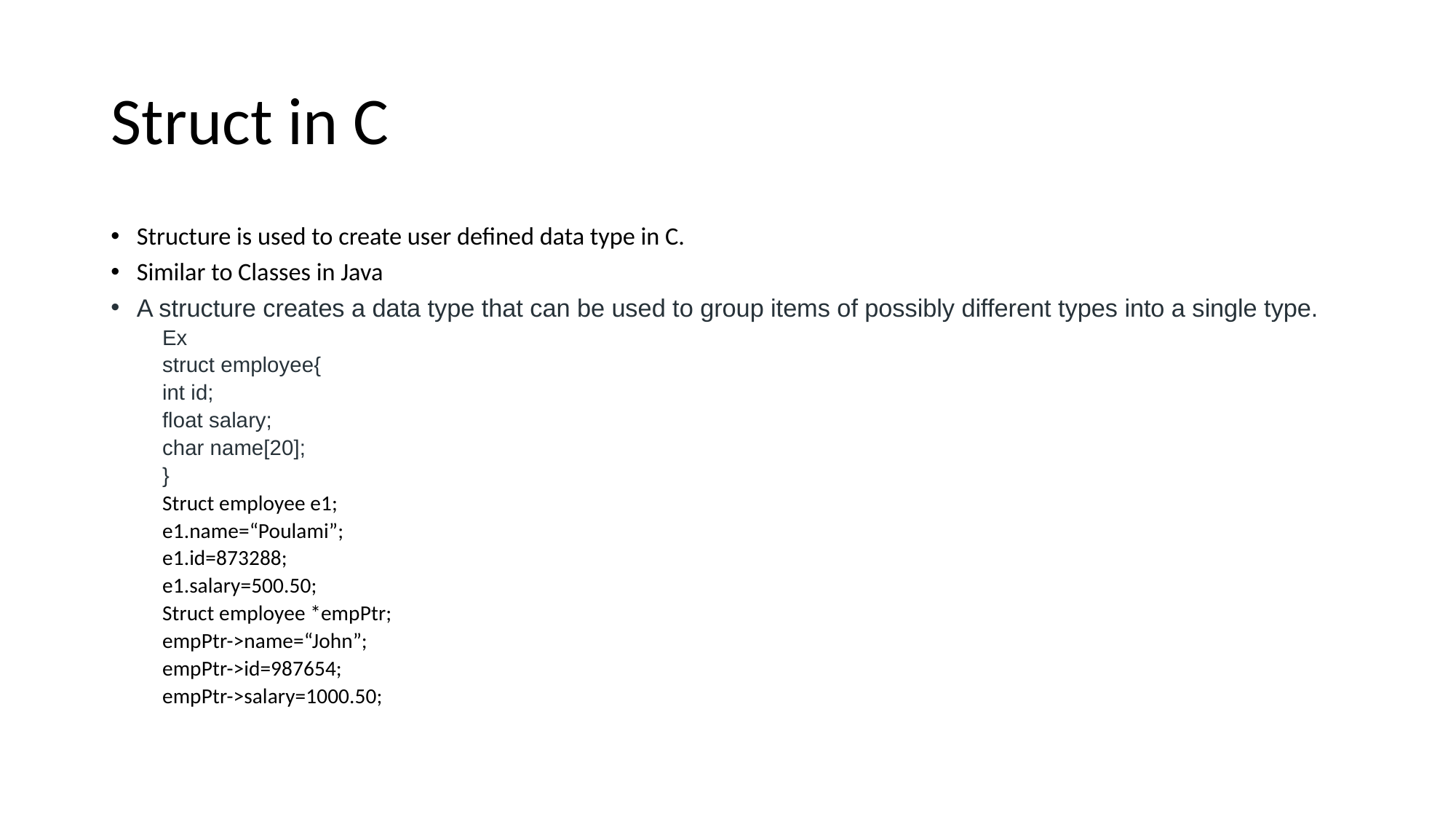

# Struct in C
Structure is used to create user defined data type in C.
Similar to Classes in Java
A structure creates a data type that can be used to group items of possibly different types into a single type.
Ex
struct employee{
	int id;
	float salary;
	char name[20];
}
Struct employee e1;
e1.name=“Poulami”;
e1.id=873288;
e1.salary=500.50;
Struct employee *empPtr;
empPtr->name=“John”;
empPtr->id=987654;
empPtr->salary=1000.50;